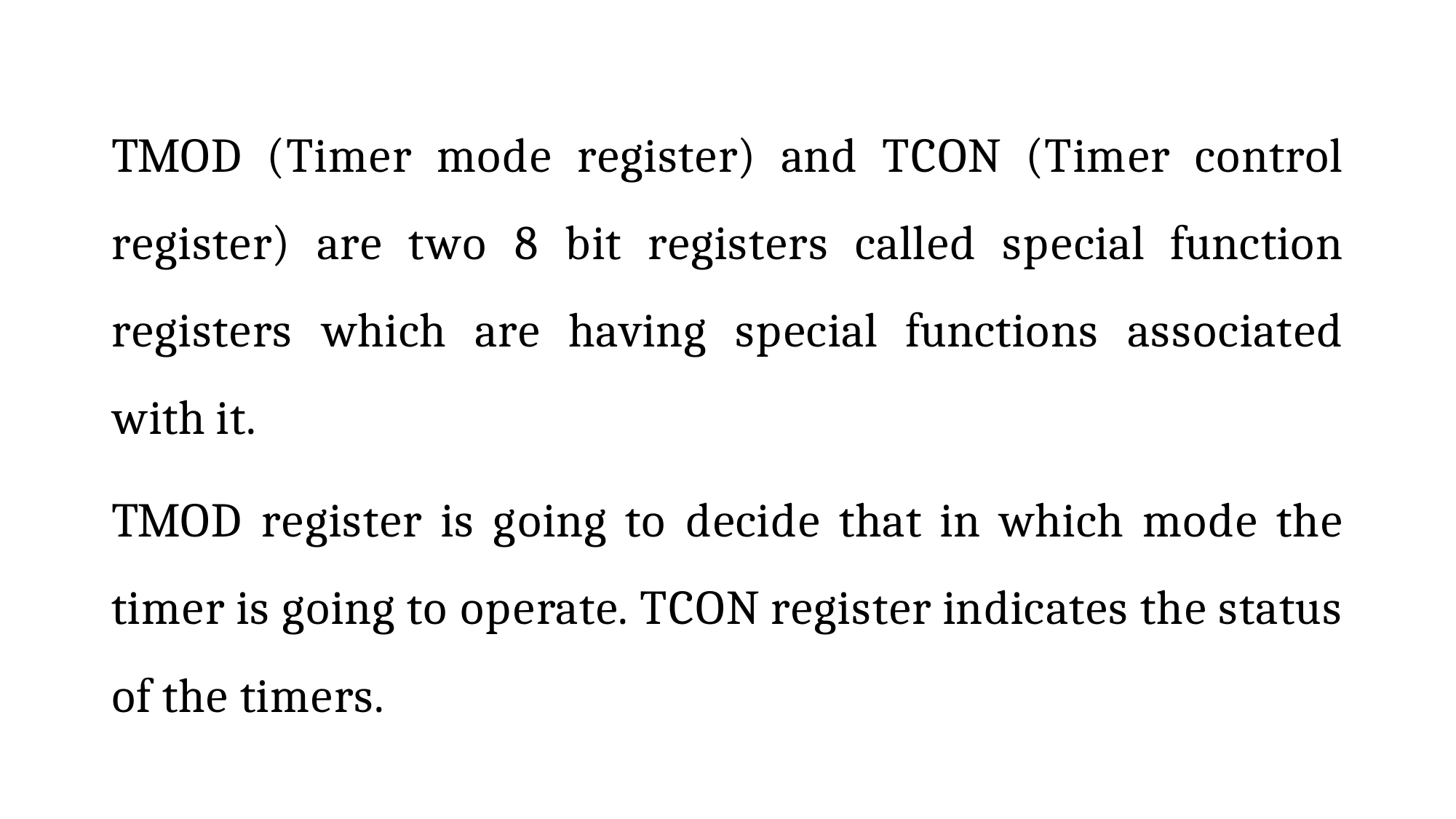

TMOD (Timer mode register) and TCON (Timer control register) are two 8 bit registers called special function registers which are having special functions associated with it.
TMOD register is going to decide that in which mode the timer is going to operate. TCON register indicates the status of the timers.